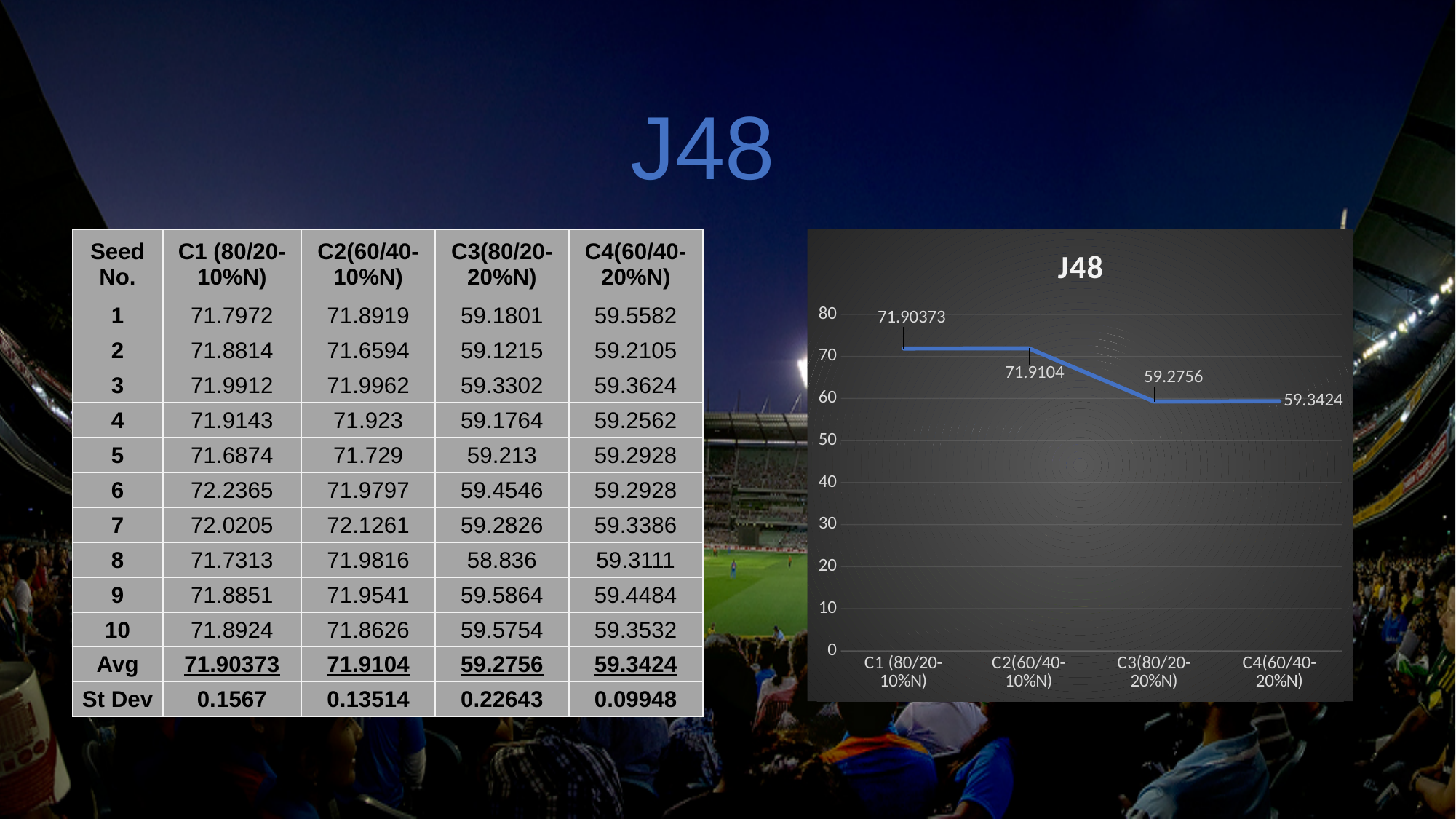

# J48
| Seed No. | C1 (80/20-10%N) | C2(60/40-10%N) | C3(80/20-20%N) | C4(60/40-20%N) |
| --- | --- | --- | --- | --- |
| 1 | 71.7972 | 71.8919 | 59.1801 | 59.5582 |
| 2 | 71.8814 | 71.6594 | 59.1215 | 59.2105 |
| 3 | 71.9912 | 71.9962 | 59.3302 | 59.3624 |
| 4 | 71.9143 | 71.923 | 59.1764 | 59.2562 |
| 5 | 71.6874 | 71.729 | 59.213 | 59.2928 |
| 6 | 72.2365 | 71.9797 | 59.4546 | 59.2928 |
| 7 | 72.0205 | 72.1261 | 59.2826 | 59.3386 |
| 8 | 71.7313 | 71.9816 | 58.836 | 59.3111 |
| 9 | 71.8851 | 71.9541 | 59.5864 | 59.4484 |
| 10 | 71.8924 | 71.8626 | 59.5754 | 59.3532 |
| Avg | 71.90373 | 71.9104 | 59.2756 | 59.3424 |
| St Dev | 0.1567 | 0.13514 | 0.22643 | 0.09948 |

### Chart: J48

| Category |  |
|---|---|
| C1 (80/20-10%N) | 71.90373 |
| C2(60/40-10%N) | 71.9104 |
| C3(80/20-20%N) | 59.2756 |
| C4(60/40-20%N) | 59.3424 |